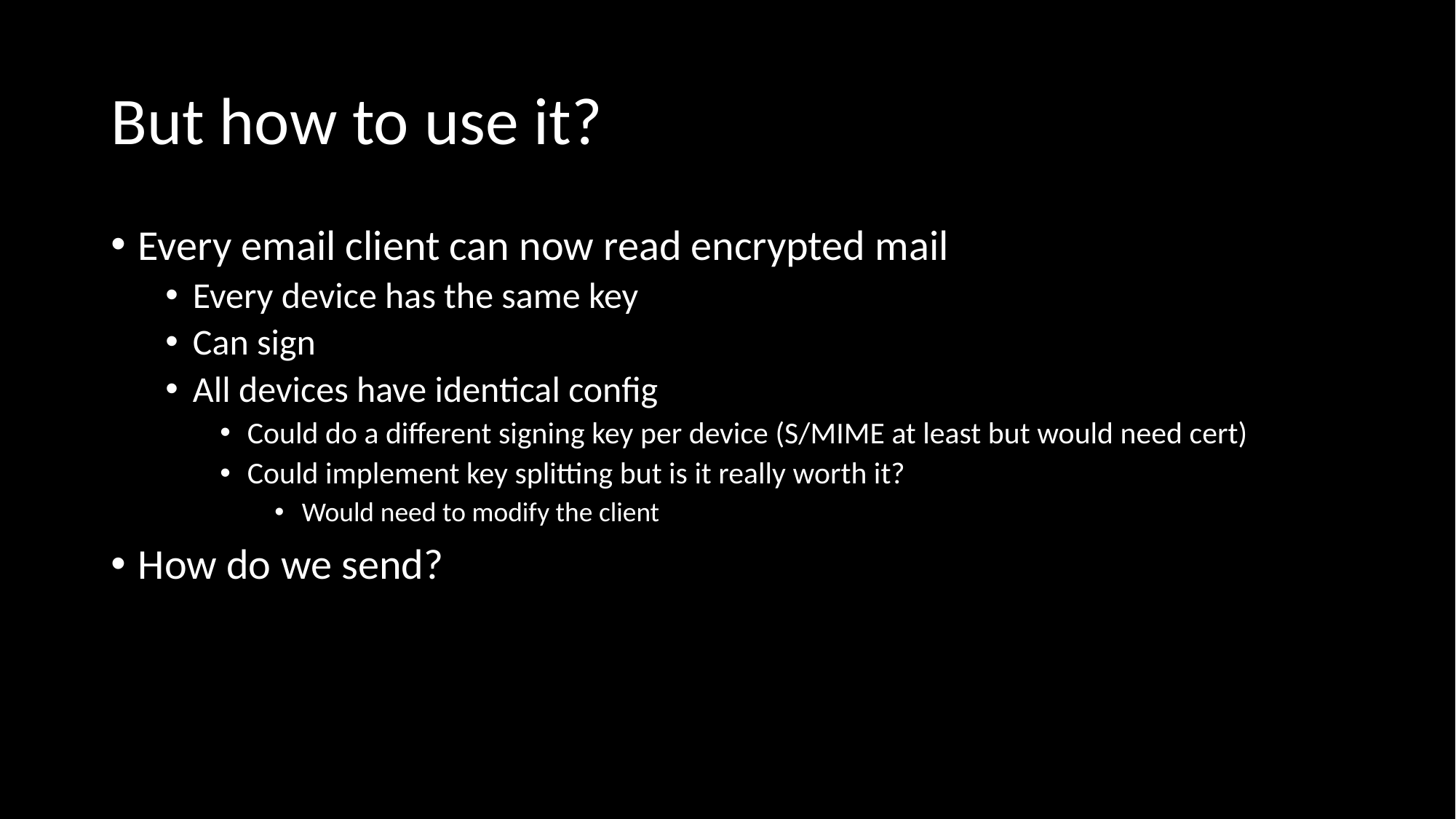

# But how to use it?
Every email client can now read encrypted mail
Every device has the same key
Can sign
All devices have identical config
Could do a different signing key per device (S/MIME at least but would need cert)
Could implement key splitting but is it really worth it?
Would need to modify the client
How do we send?